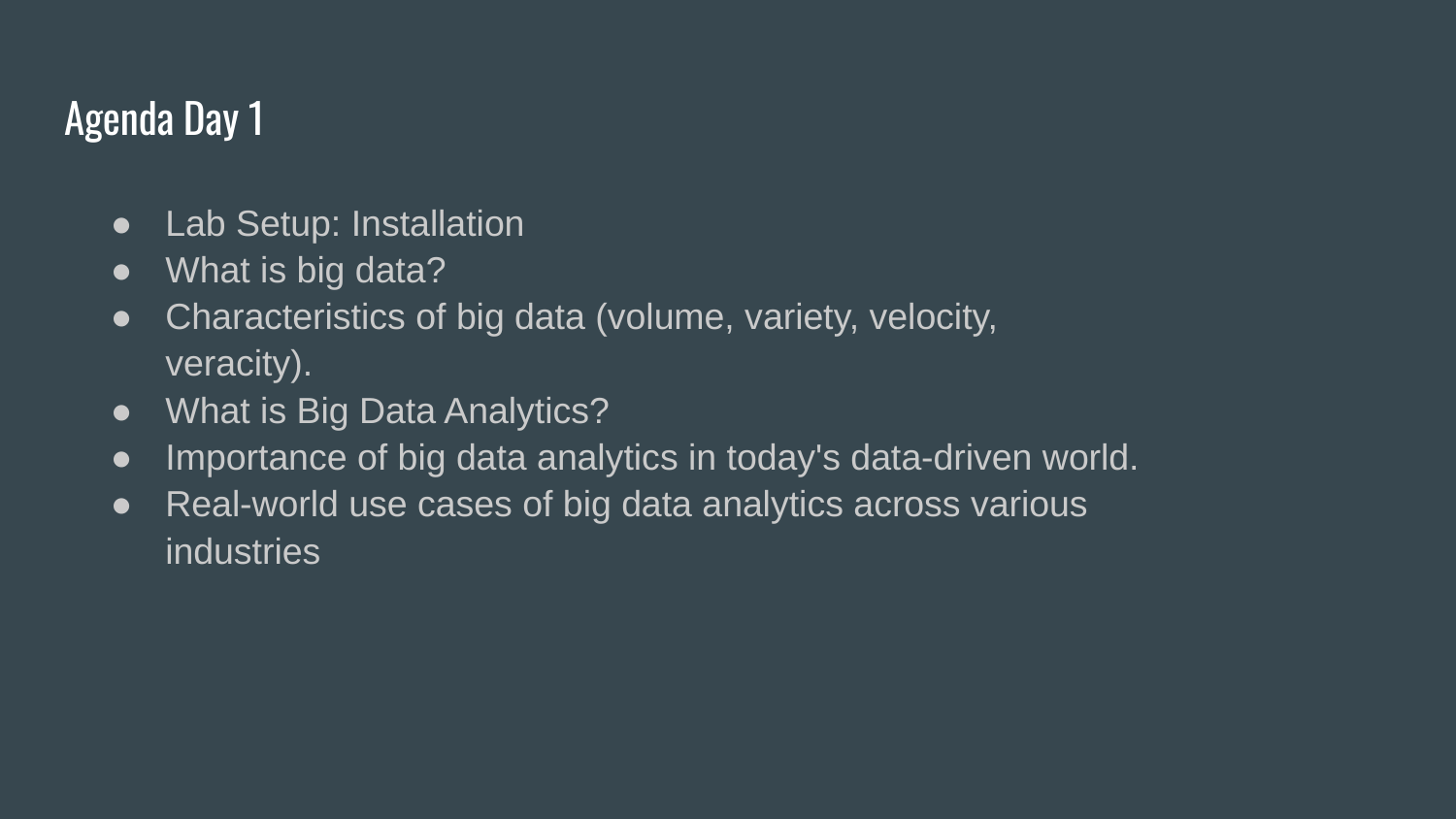

# Agenda Day 1
Lab Setup: Installation
What is big data?
Characteristics of big data (volume, variety, velocity, veracity).
What is Big Data Analytics?
Importance of big data analytics in today's data-driven world.
Real-world use cases of big data analytics across various industries